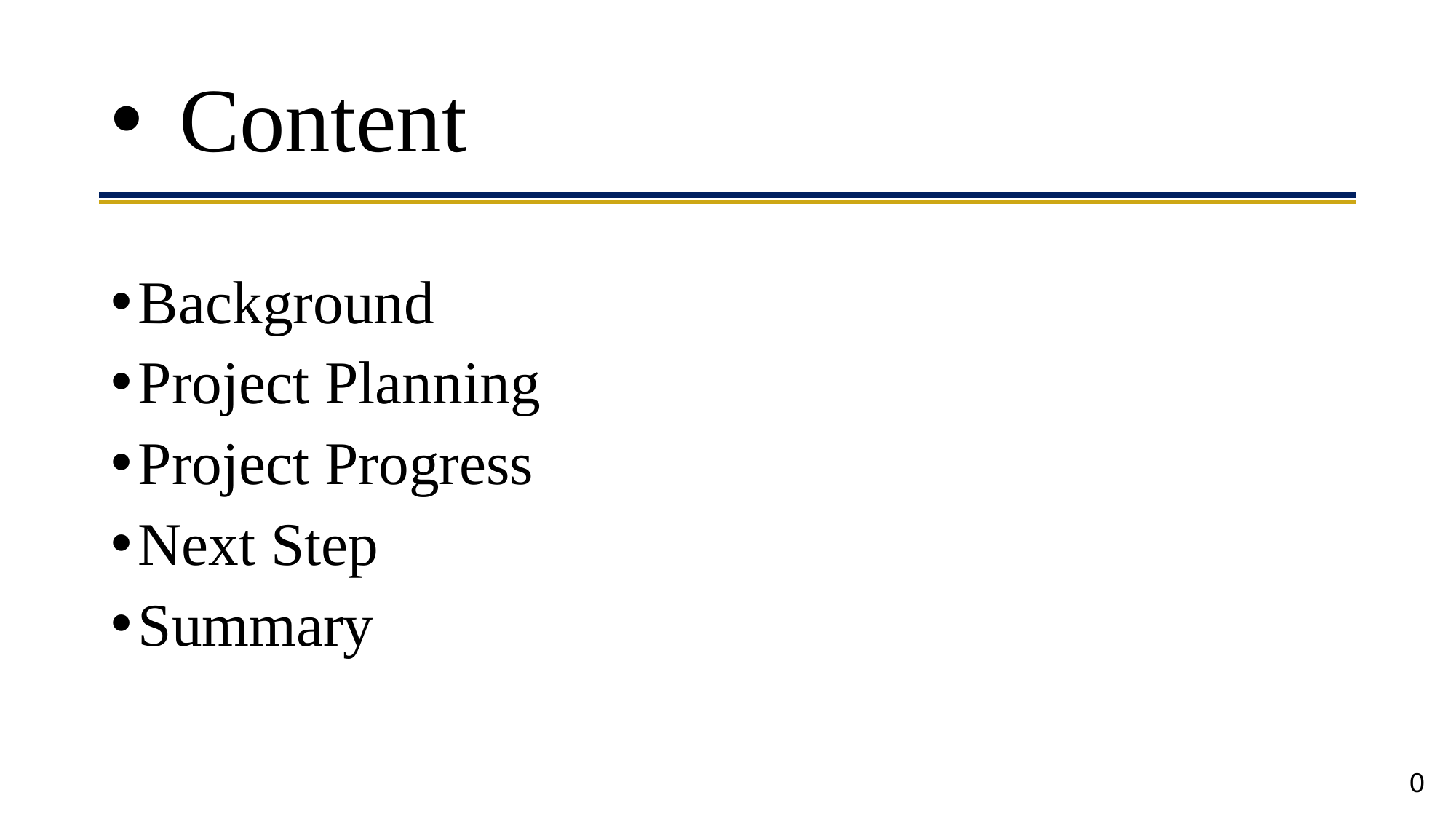

# Content

Background
Project Planning
Project Progress
Next Step
Summary

0